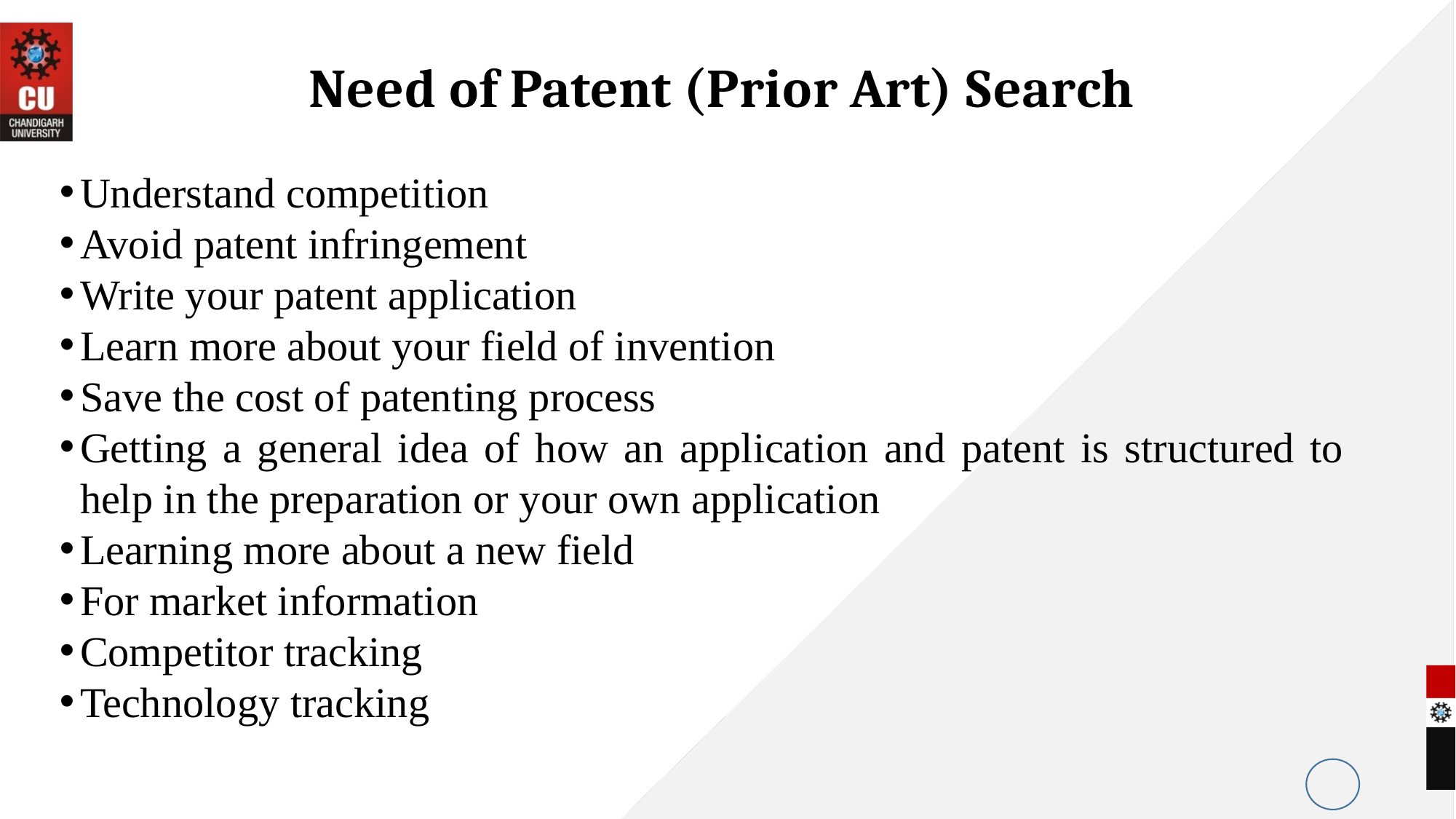

# Need of Patent (Prior Art) Search
Understand competition
Avoid patent infringement
Write your patent application
Learn more about your field of invention
Save the cost of patenting process
Getting a general idea of how an application and patent is structured to help in the preparation or your own application
Learning more about a new field
For market information
Competitor tracking
Technology tracking